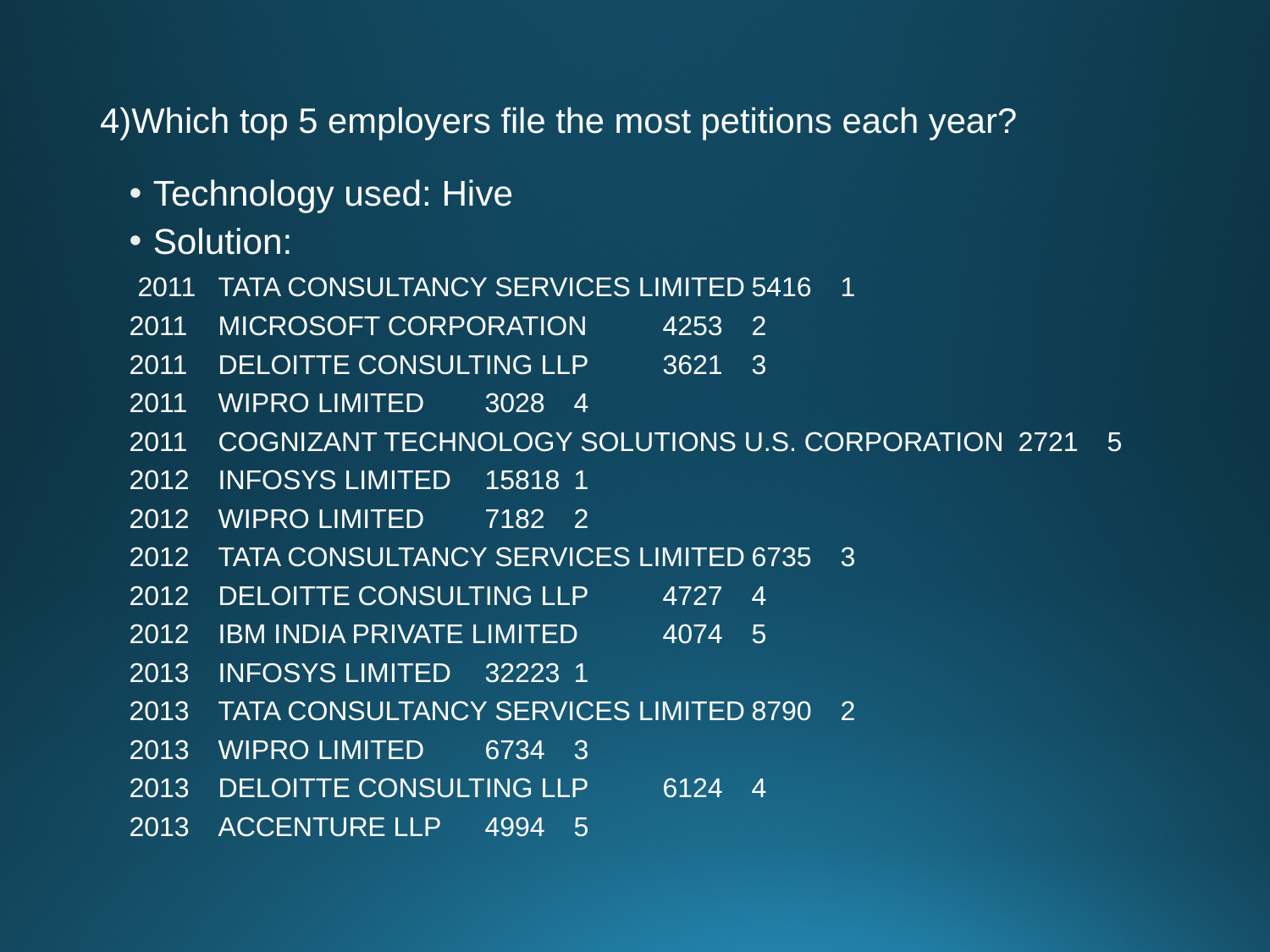

# 4)Which top 5 employers file the most petitions each year?
Technology used: Hive
Solution:
 2011	TATA CONSULTANCY SERVICES LIMITED	5416	1
2011	MICROSOFT CORPORATION	4253	2
2011	DELOITTE CONSULTING LLP	3621	3
2011	WIPRO LIMITED	3028	4
2011	COGNIZANT TECHNOLOGY SOLUTIONS U.S. CORPORATION	2721	5
2012	INFOSYS LIMITED	15818	1
2012	WIPRO LIMITED	7182	2
2012	TATA CONSULTANCY SERVICES LIMITED	6735	3
2012	DELOITTE CONSULTING LLP	4727	4
2012	IBM INDIA PRIVATE LIMITED	4074	5
2013	INFOSYS LIMITED	32223	1
2013	TATA CONSULTANCY SERVICES LIMITED	8790	2
2013	WIPRO LIMITED	6734	3
2013	DELOITTE CONSULTING LLP	6124	4
2013	ACCENTURE LLP	4994	5